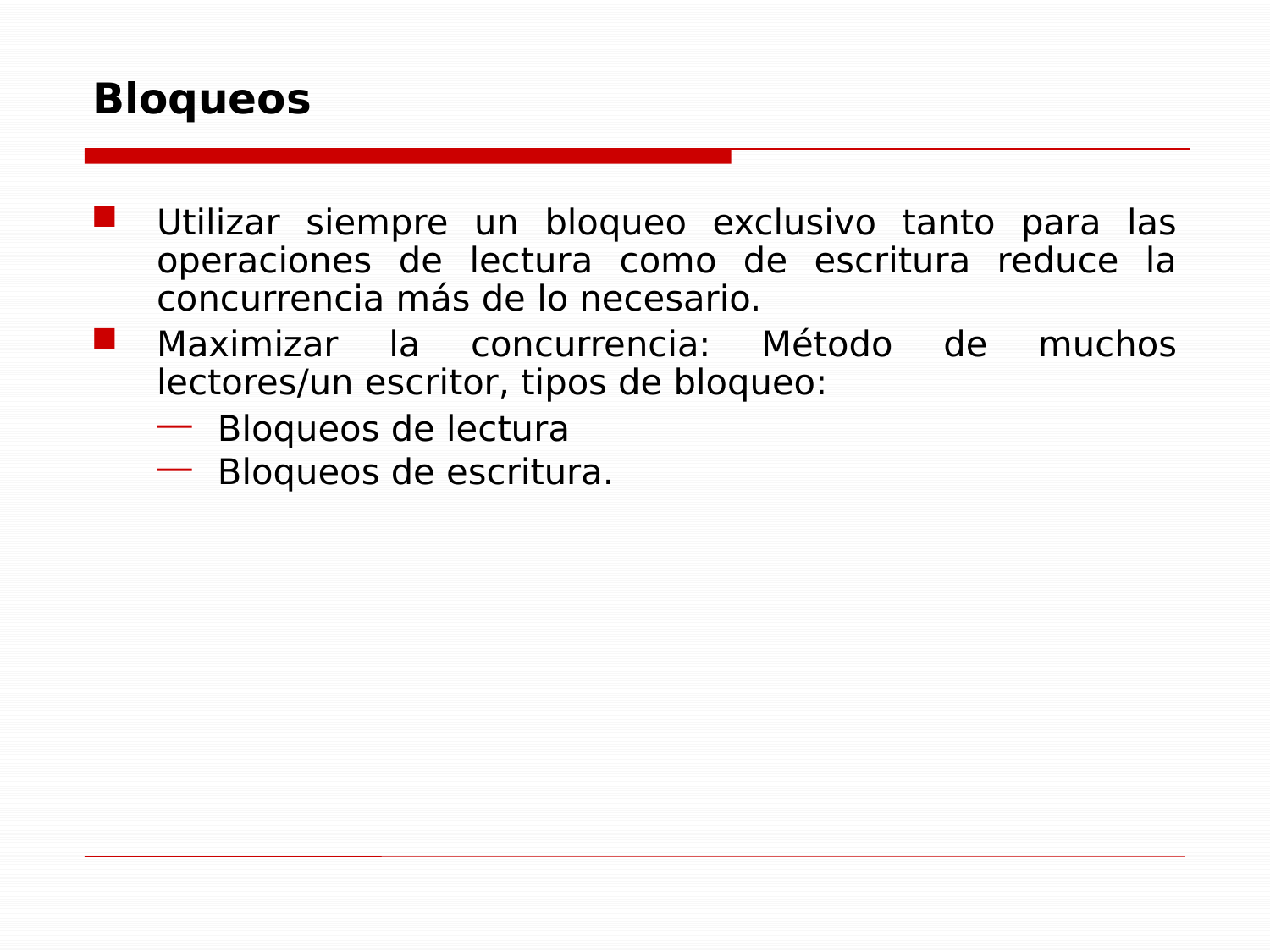

# Bloqueos
Utilizar siempre un bloqueo exclusivo tanto para las operaciones de lectura como de escritura reduce la concurrencia más de lo necesario.
Maximizar la concurrencia: Método de muchos lectores/un escritor, tipos de bloqueo:
Bloqueos de lectura
Bloqueos de escritura.